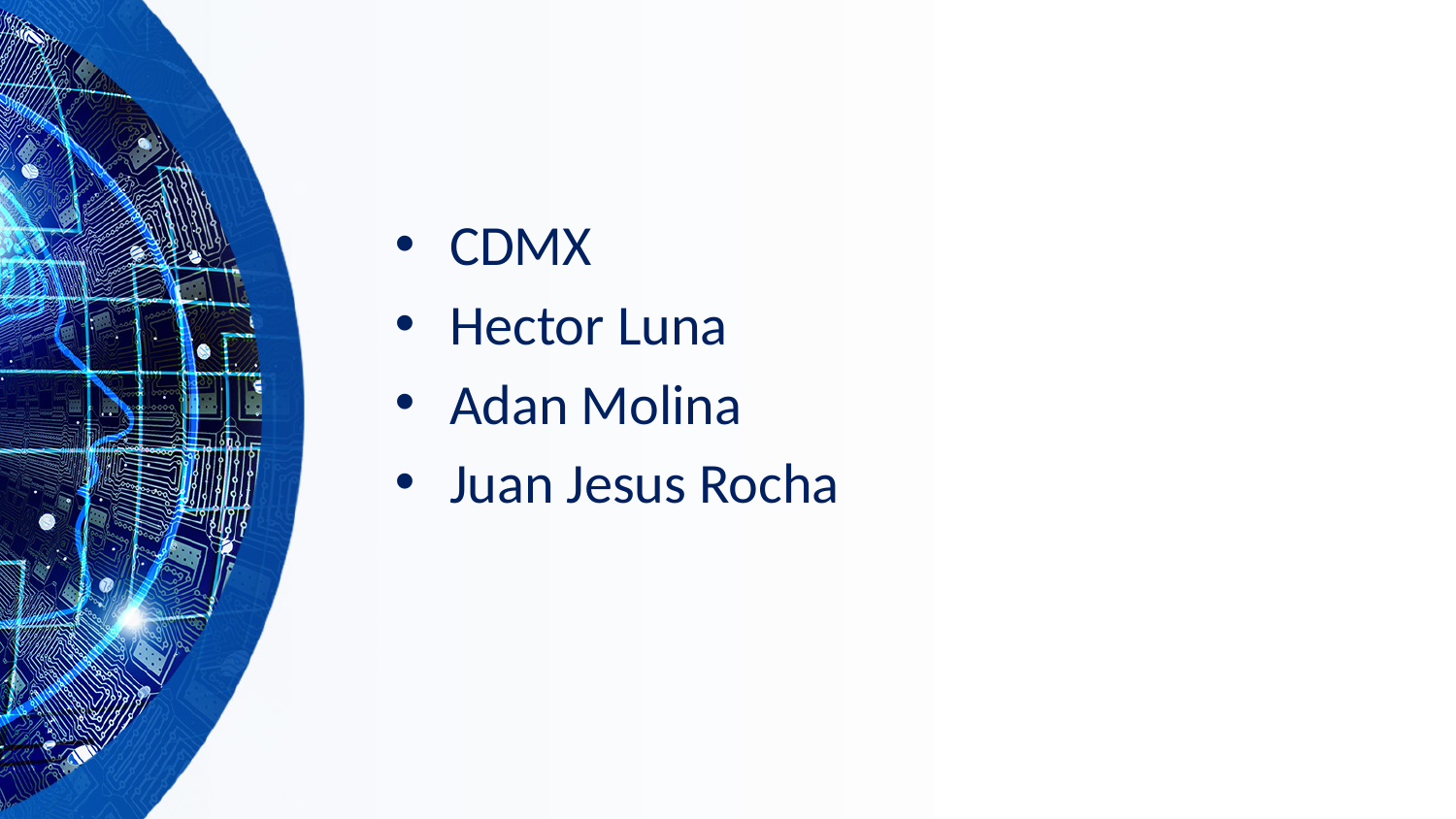

#
CDMX
Hector Luna
Adan Molina
Juan Jesus Rocha